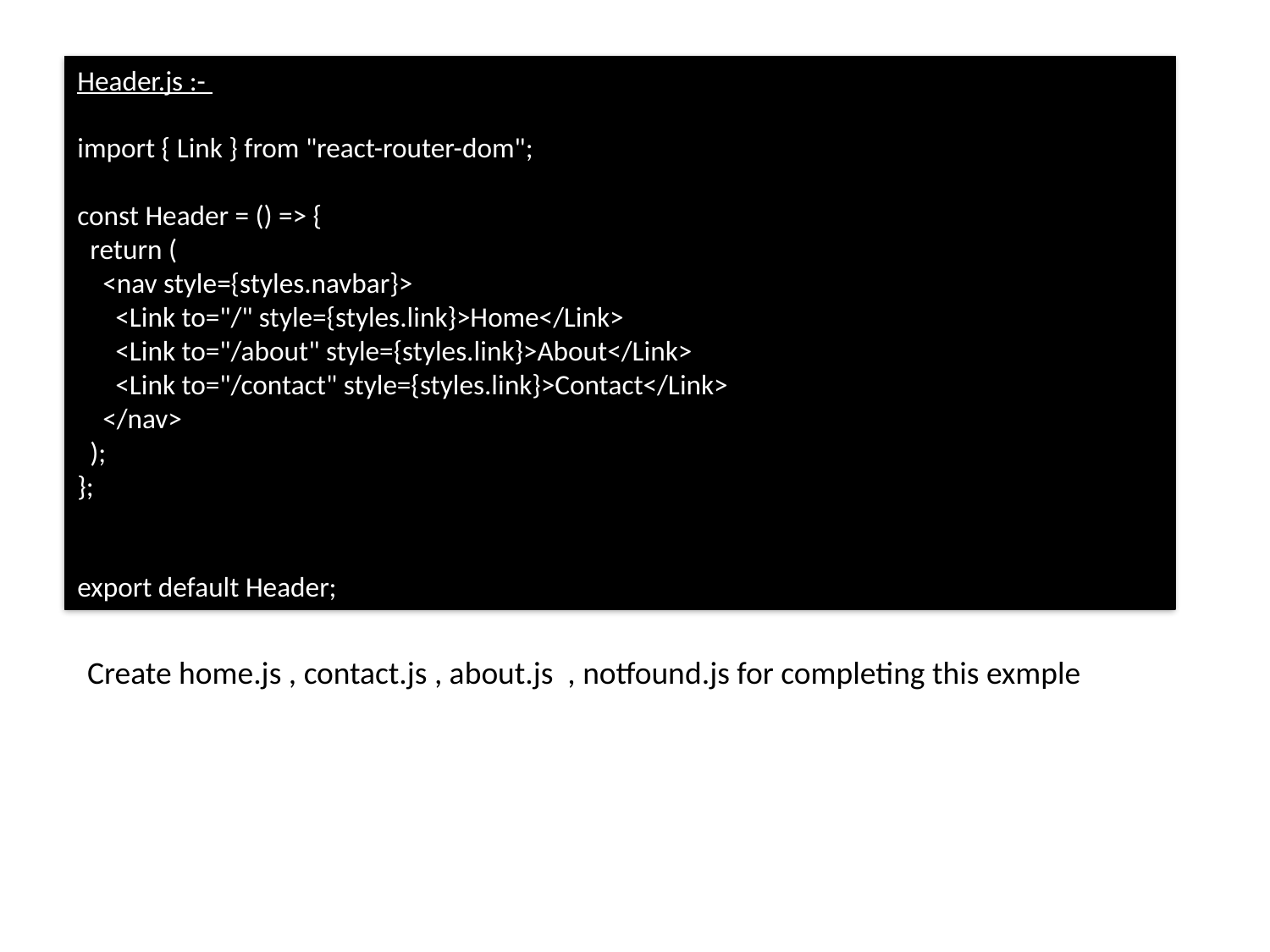

Header.js :-

import { Link } from "react-router-dom";

const Header = () => {
  return (
    <nav style={styles.navbar}>
      <Link to="/" style={styles.link}>Home</Link>
      <Link to="/about" style={styles.link}>About</Link>
      <Link to="/contact" style={styles.link}>Contact</Link>
    </nav>
  );
};

export default Header;
Create home.js , contact.js , about.js  , notfound.js for completing this exmple